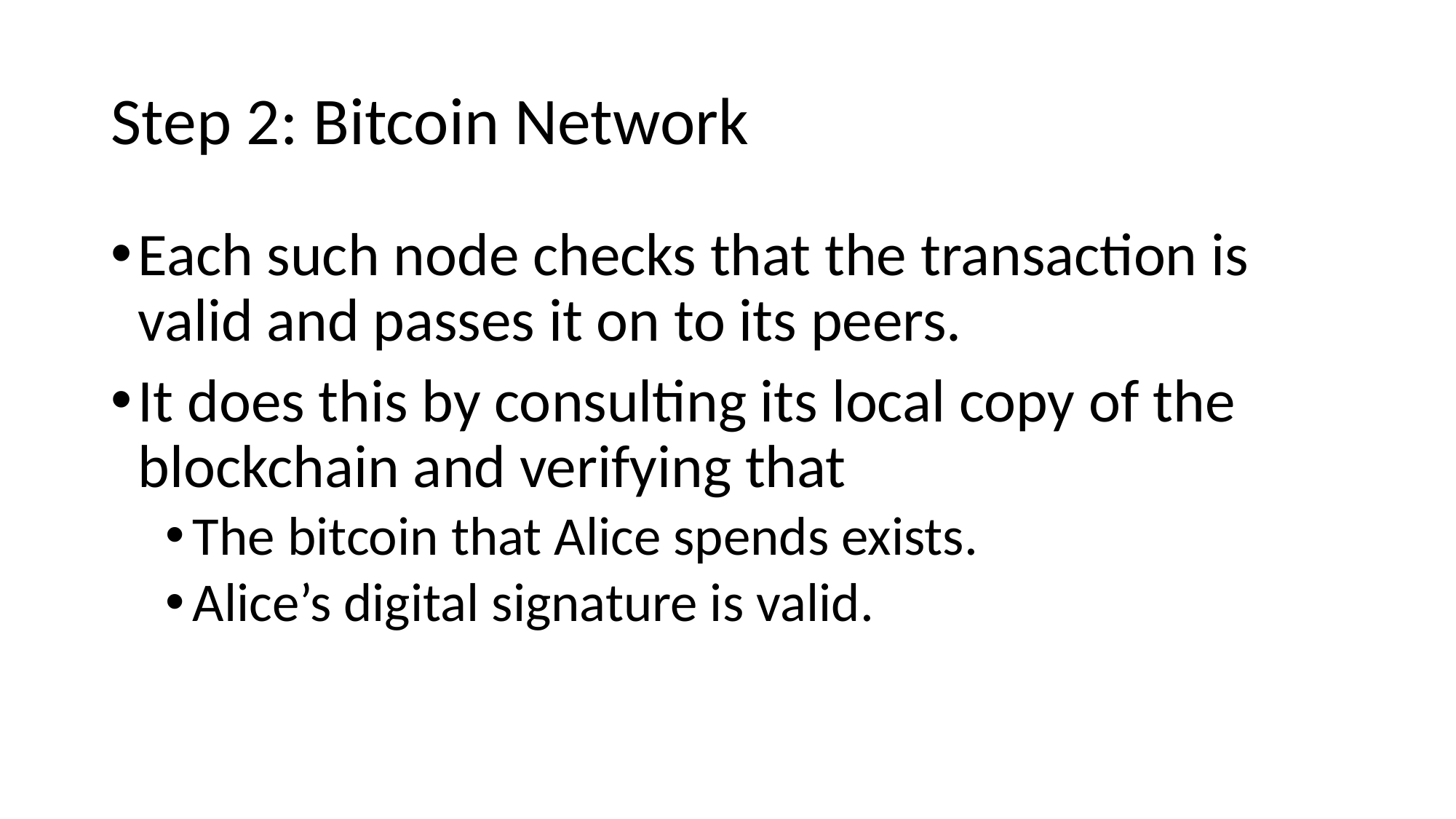

# Step 2: Bitcoin Network
Each such node checks that the transaction is valid and passes it on to its peers.
It does this by consulting its local copy of the blockchain and verifying that
The bitcoin that Alice spends exists.
Alice’s digital signature is valid.